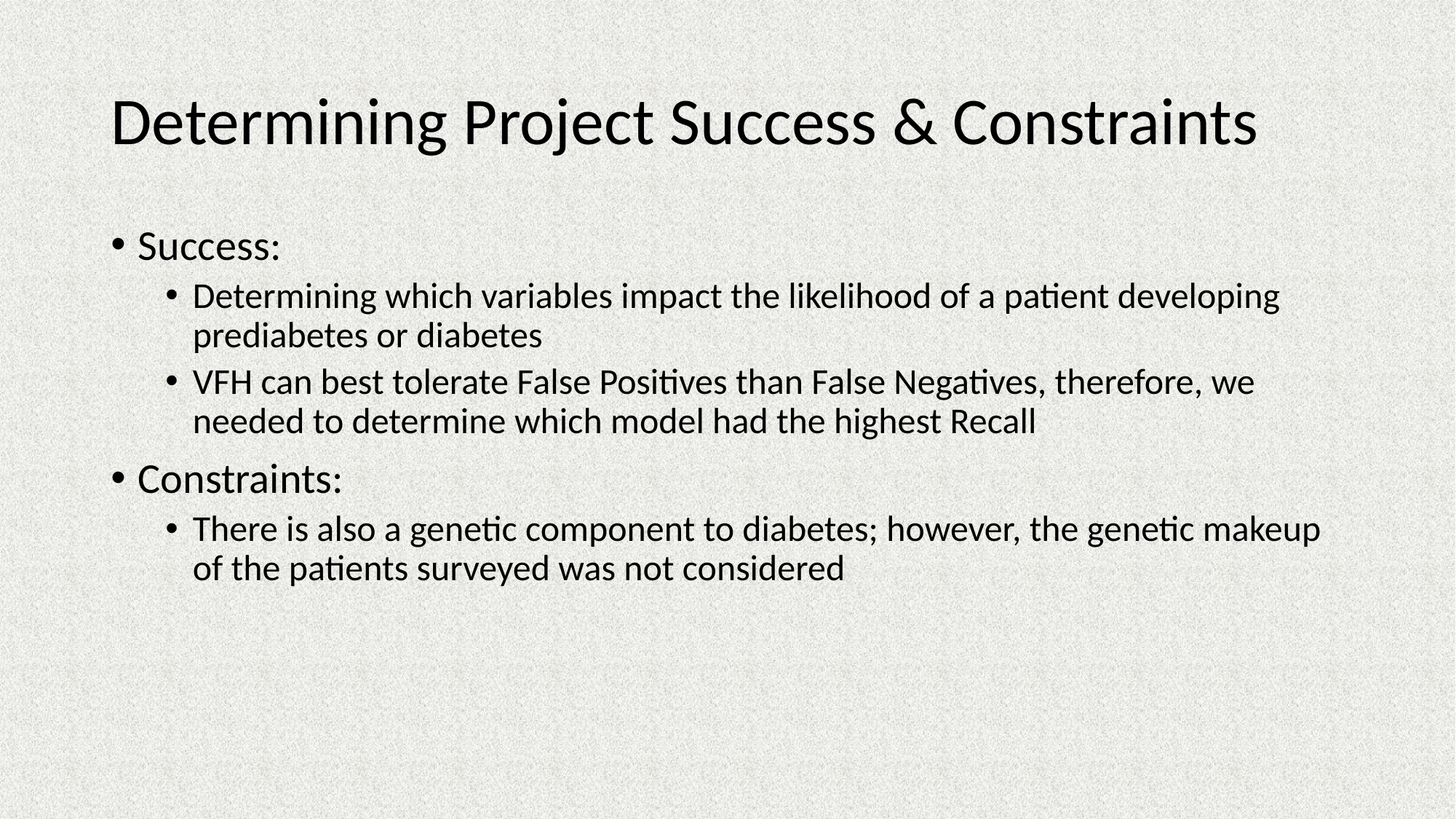

# Determining Project Success & Constraints
Success:
Determining which variables impact the likelihood of a patient developing prediabetes or diabetes
VFH can best tolerate False Positives than False Negatives, therefore, we needed to determine which model had the highest Recall
Constraints:
There is also a genetic component to diabetes; however, the genetic makeup of the patients surveyed was not considered